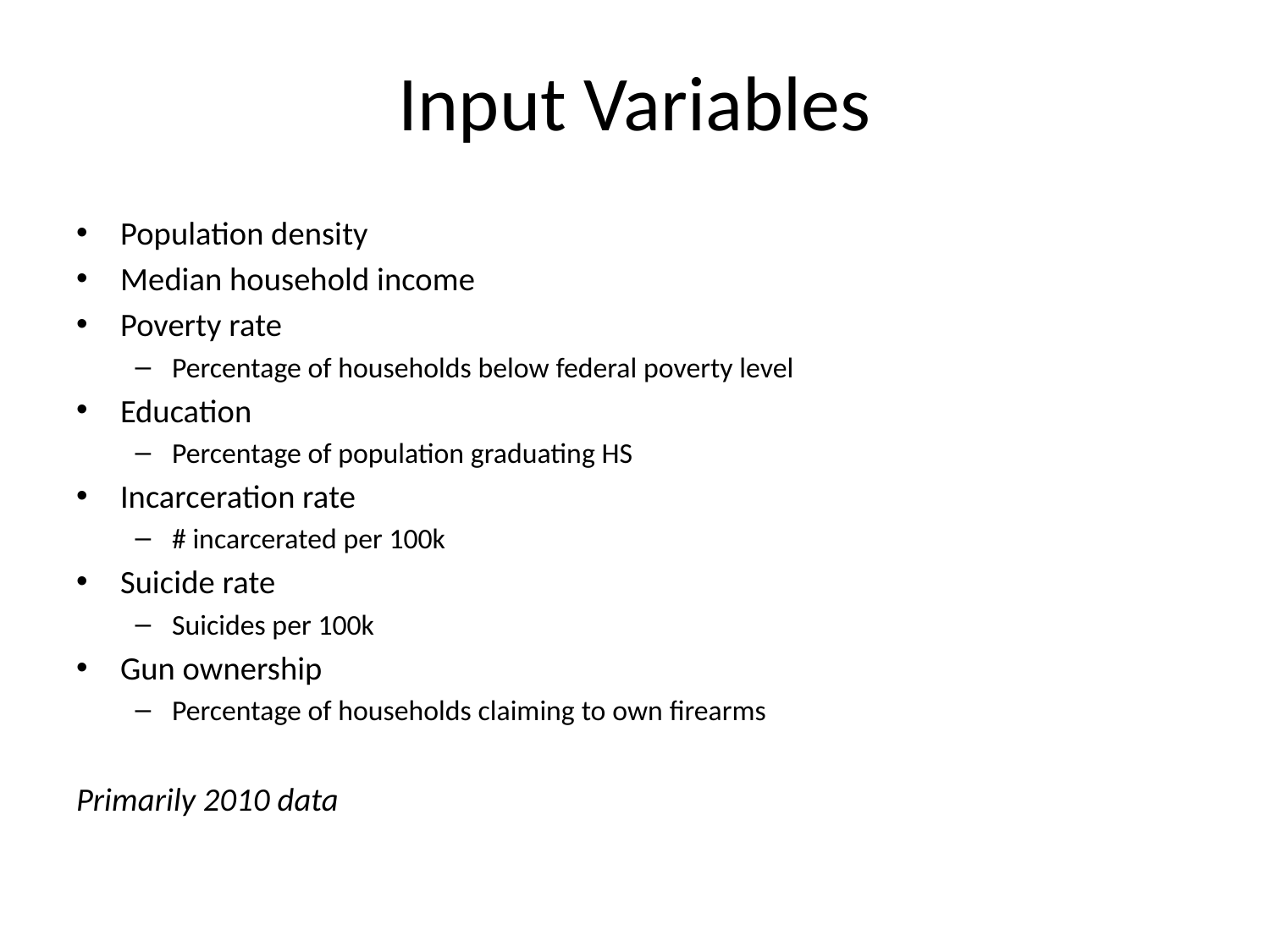

# Input Variables
Population density
Median household income
Poverty rate
Percentage of households below federal poverty level
Education
Percentage of population graduating HS
Incarceration rate
# incarcerated per 100k
Suicide rate
Suicides per 100k
Gun ownership
Percentage of households claiming to own firearms

Primarily 2010 data